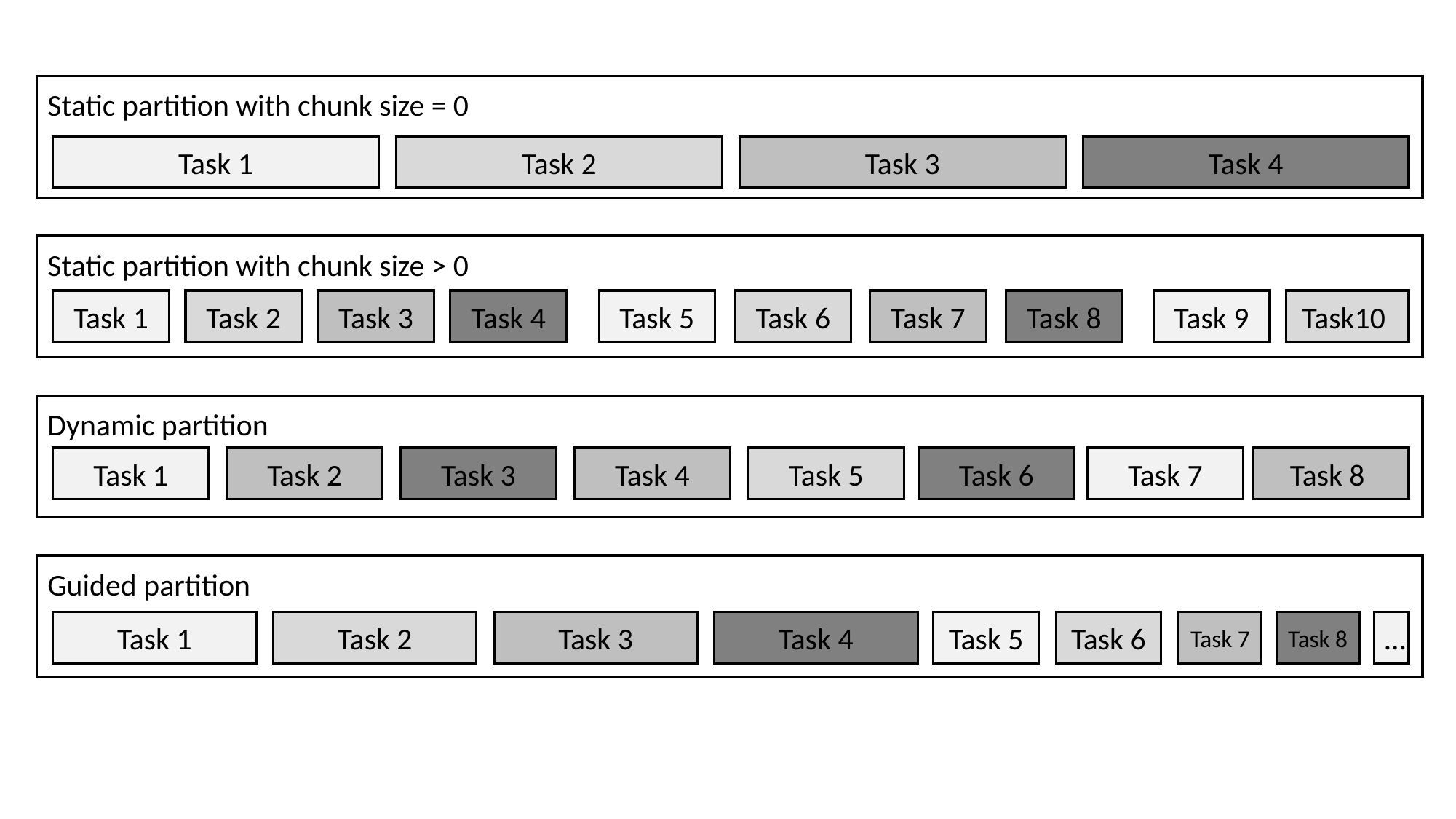

Static partition with chunk size = 0

Task 1
Task 2
Task 3
Task 4
Static partition with chunk size > 0

Task 1
Task 2
Task 3
Task 4
Task 5
Task 6
Task 7
Task 8
Task 9
Task10
Dynamic partition

Task 1
Task 2
Task 3
Task 4
Task 5
Task 6
Task 7
Task 8
Guided partition

Task 1
Task 2
Task 3
Task 4
Task 5
Task 6
Task 7
Task 8
…